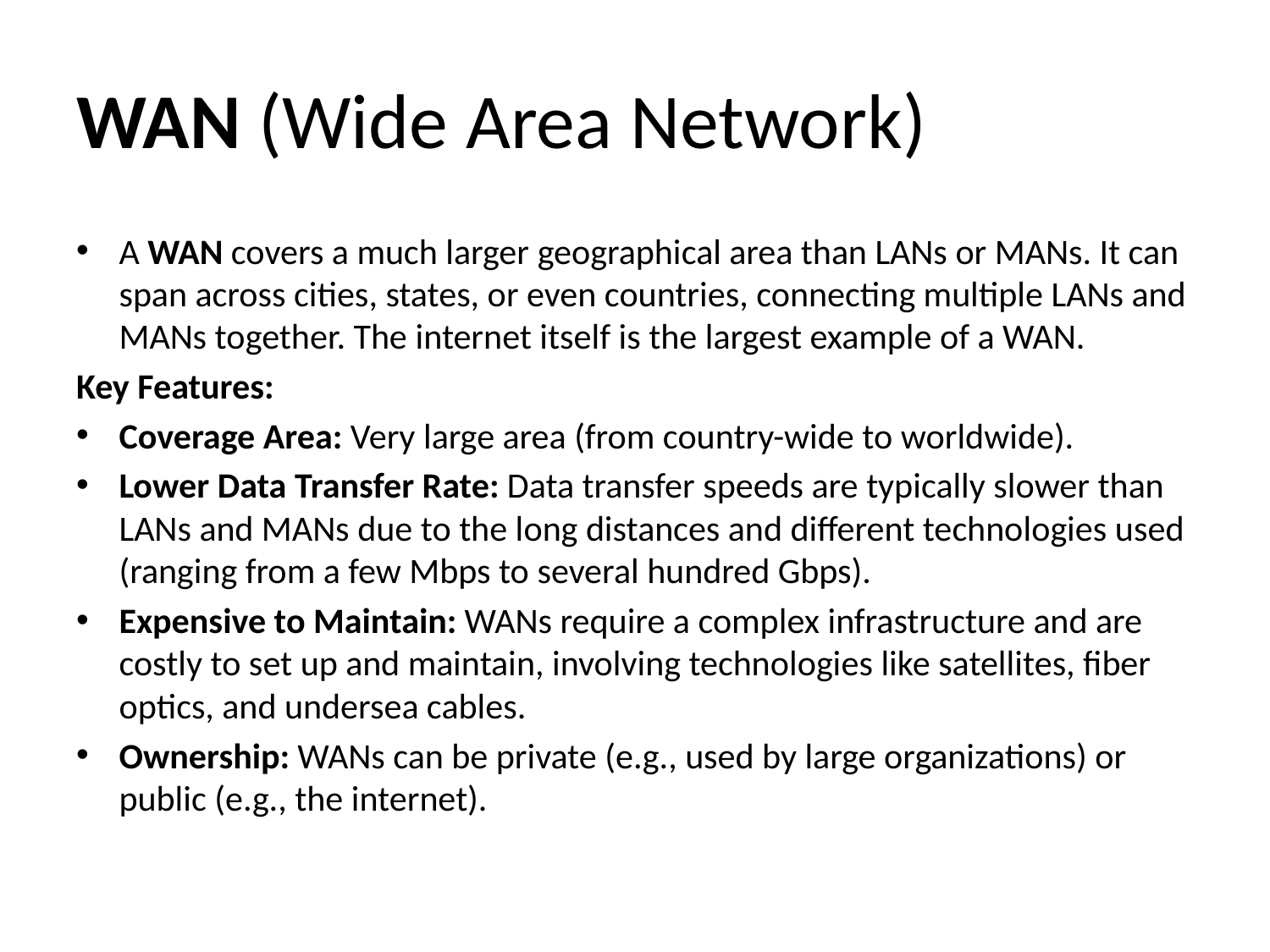

# WAN (Wide Area Network)
A WAN covers a much larger geographical area than LANs or MANs. It can span across cities, states, or even countries, connecting multiple LANs and MANs together. The internet itself is the largest example of a WAN.
Key Features:
Coverage Area: Very large area (from country-wide to worldwide).
Lower Data Transfer Rate: Data transfer speeds are typically slower than LANs and MANs due to the long distances and different technologies used (ranging from a few Mbps to several hundred Gbps).
Expensive to Maintain: WANs require a complex infrastructure and are costly to set up and maintain, involving technologies like satellites, fiber optics, and undersea cables.
Ownership: WANs can be private (e.g., used by large organizations) or public (e.g., the internet).